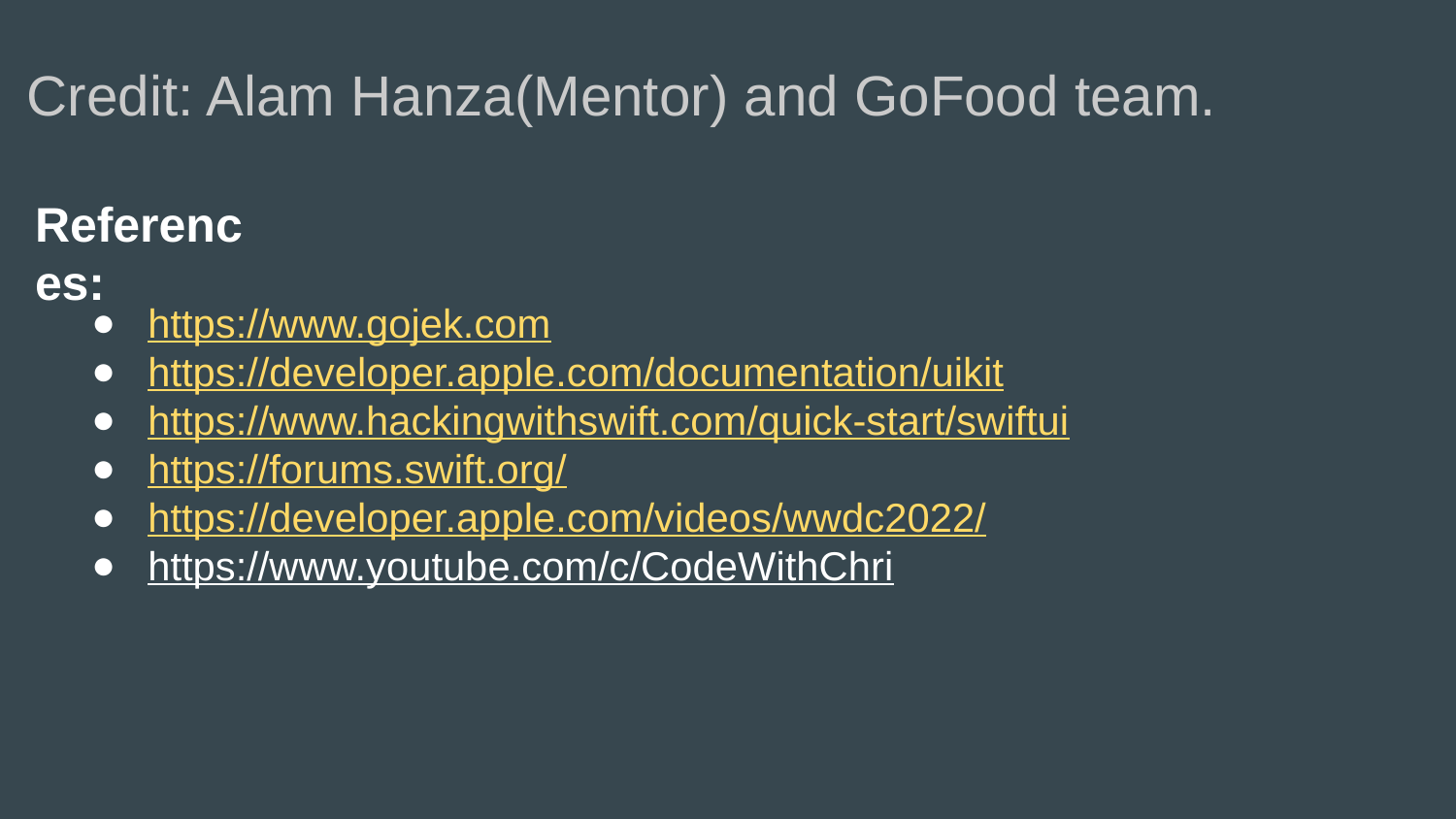

Credit: Alam Hanza(Mentor) and GoFood team.
References:
https://www.gojek.com
https://developer.apple.com/documentation/uikit
https://www.hackingwithswift.com/quick-start/swiftui
https://forums.swift.org/
https://developer.apple.com/videos/wwdc2022/
https://www.youtube.com/c/CodeWithChri